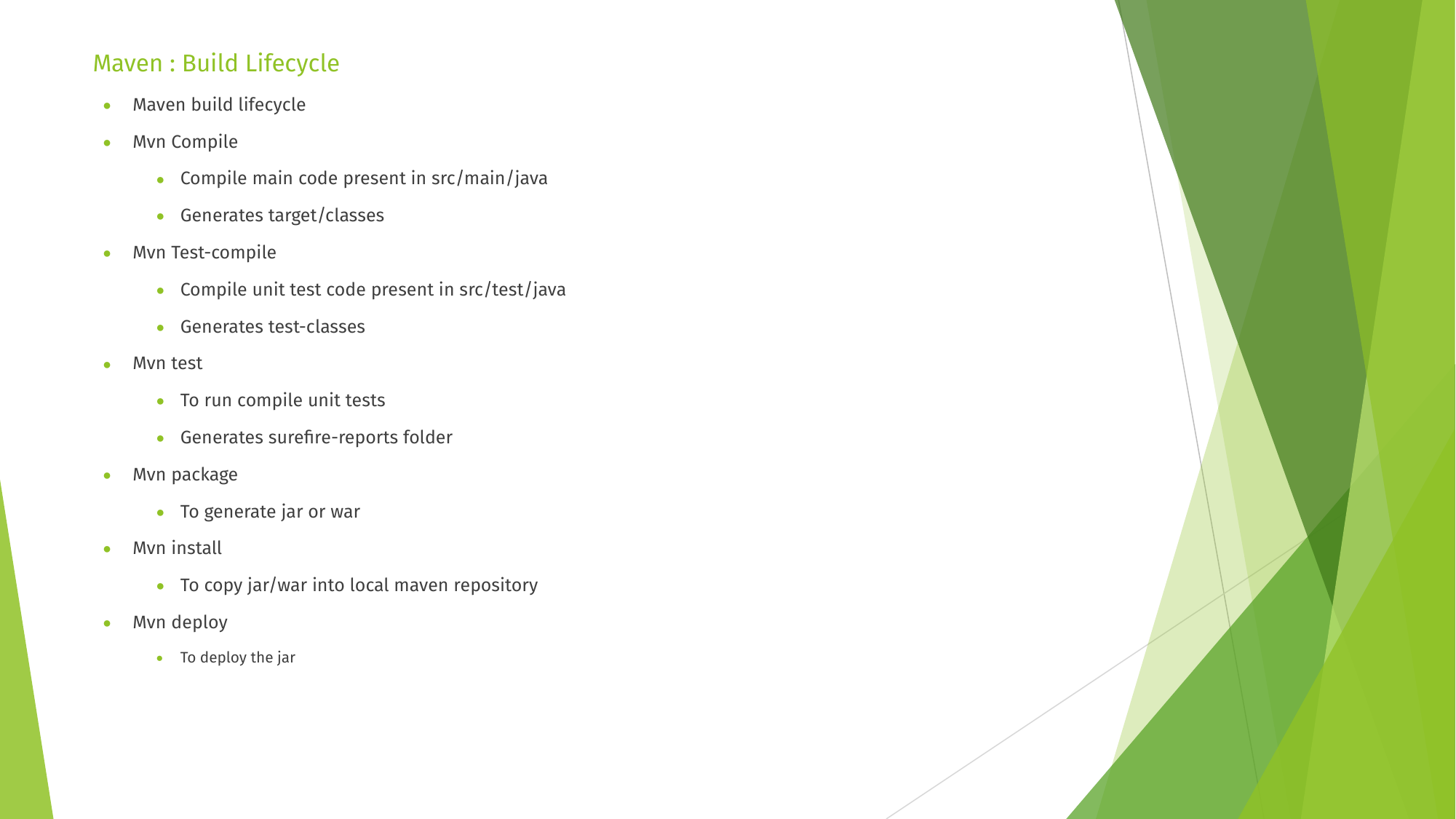

# Maven : Build Lifecycle
Maven build lifecycle
Mvn Compile
Compile main code present in src/main/java
Generates target/classes
Mvn Test-compile
Compile unit test code present in src/test/java
Generates test-classes
Mvn test
To run compile unit tests
Generates surefire-reports folder
Mvn package
To generate jar or war
Mvn install
To copy jar/war into local maven repository
Mvn deploy
To deploy the jar